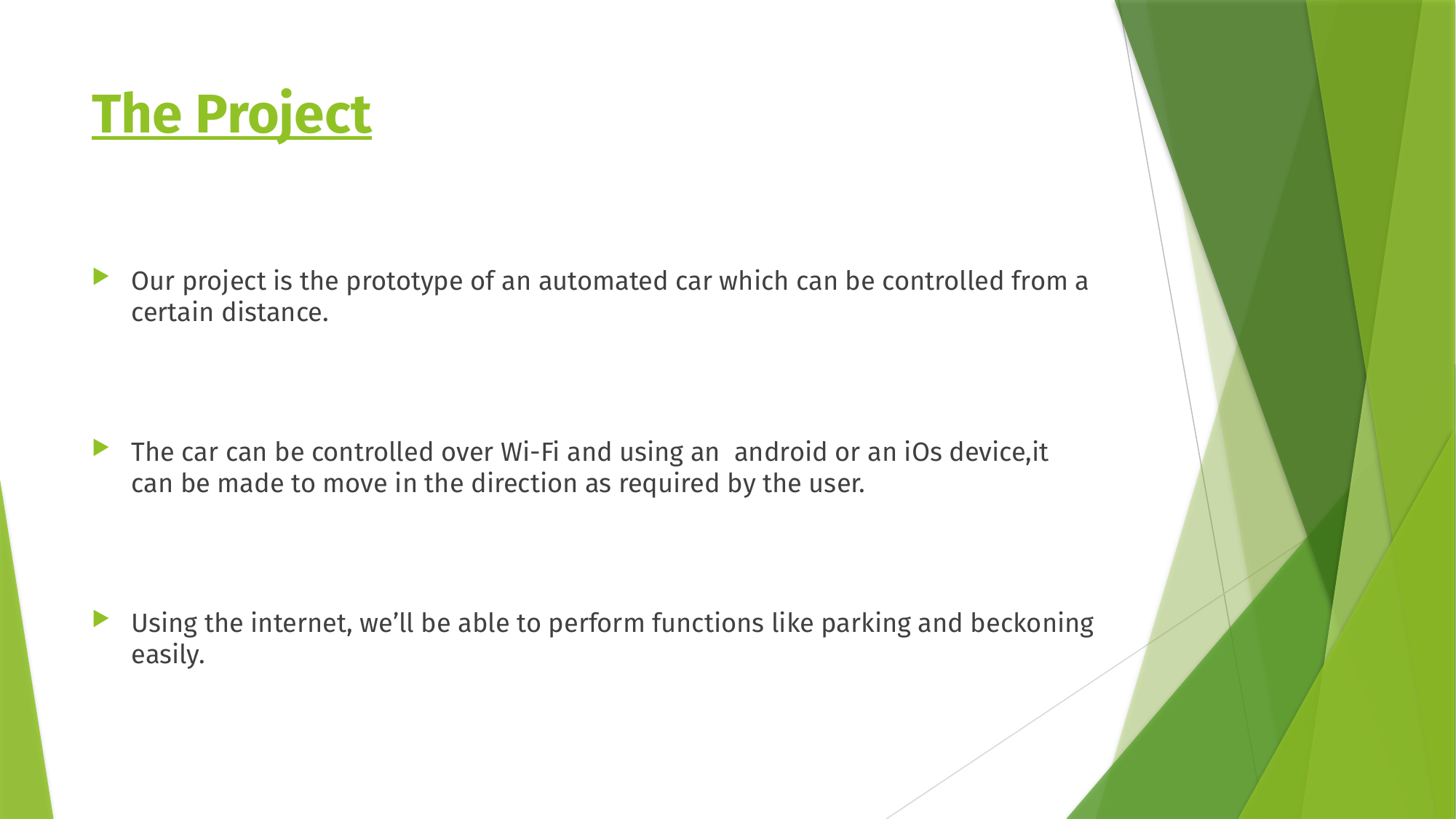

# The Project
Our project is the prototype of an automated car which can be controlled from a certain distance.

The car can be controlled over Wi-Fi and using an  android or an iOs device,it can be made to move in the direction as required by the user.

Using the internet, we’ll be able to perform functions like parking and beckoning easily.